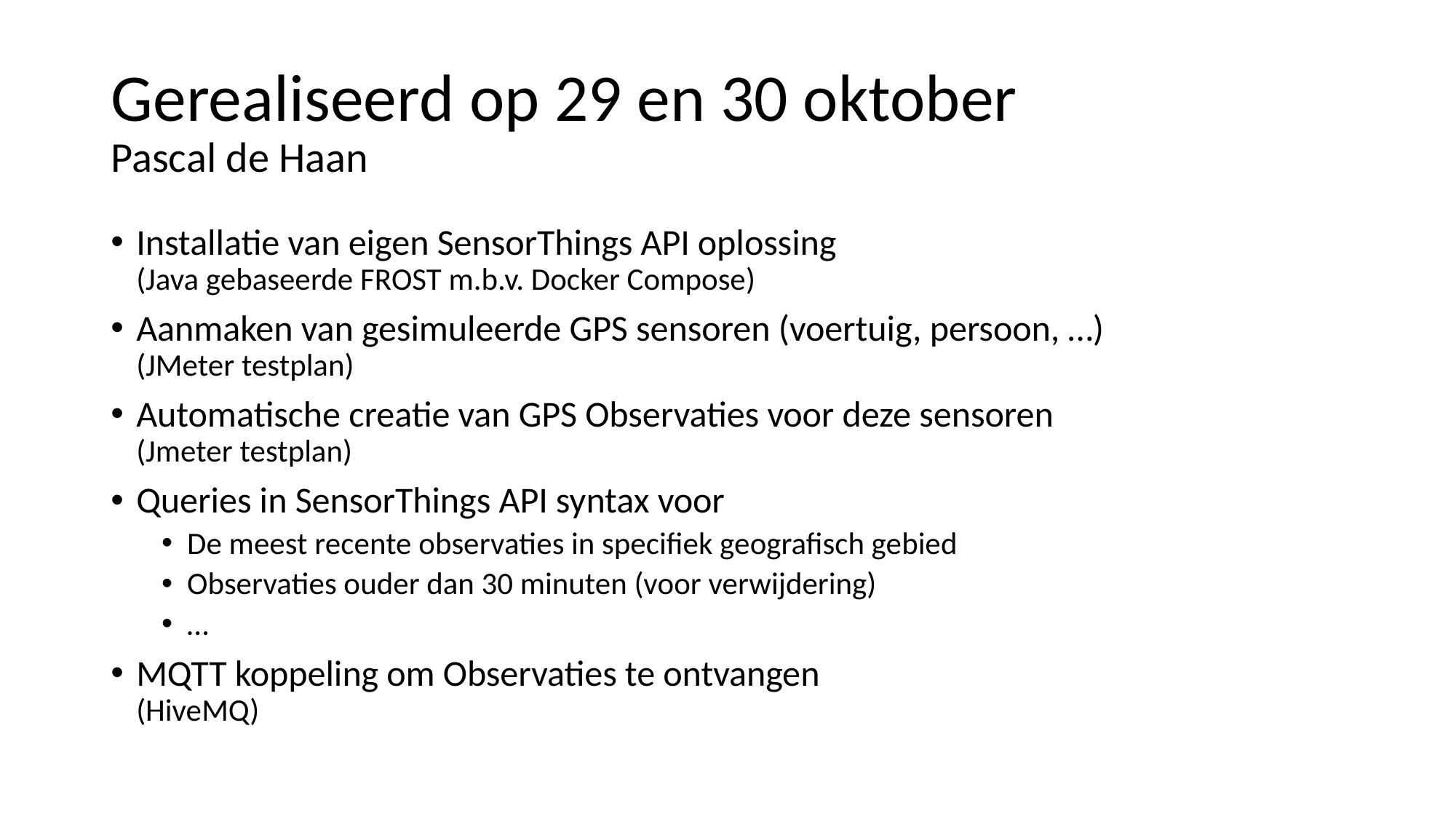

# Gerealiseerd op 29 en 30 oktober Pascal de Haan
Installatie van eigen SensorThings API oplossing
(Java gebaseerde FROST m.b.v. Docker Compose)
Aanmaken van gesimuleerde GPS sensoren (voertuig, persoon, …)
(JMeter testplan)
Automatische creatie van GPS Observaties voor deze sensoren
(Jmeter testplan)
Queries in SensorThings API syntax voor
De meest recente observaties in specifiek geografisch gebied
Observaties ouder dan 30 minuten (voor verwijdering)
…
MQTT koppeling om Observaties te ontvangen
(HiveMQ)